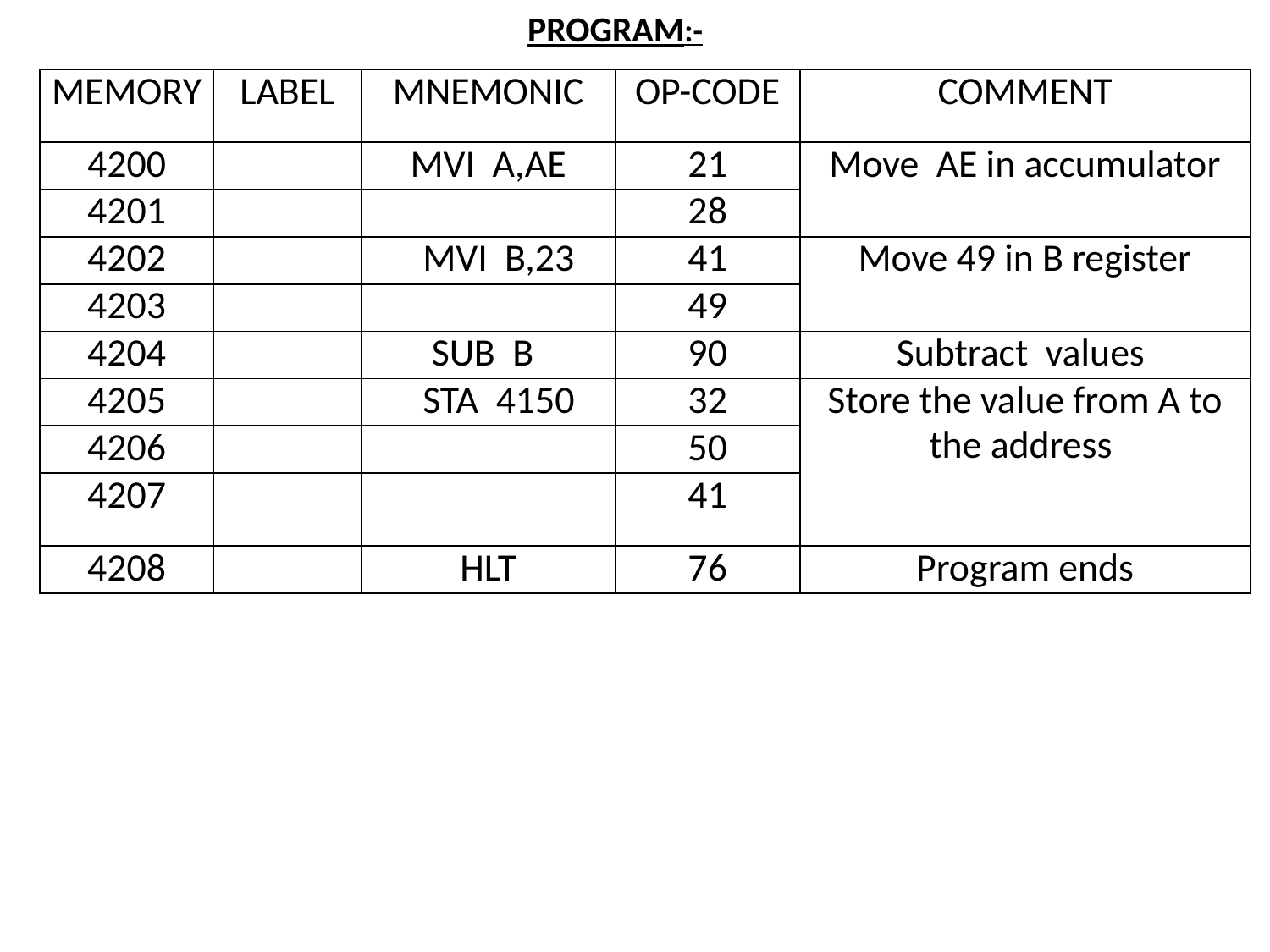

PROGRAM:-
| MEMORY | LABEL | MNEMONIC | OP-CODE | COMMENT |
| --- | --- | --- | --- | --- |
| 4200 |  | MVI A,AE | 21 | Move AE in accumulator |
| 4201 |  |  | 28 |  |
| 4202 |  | MVI B,23 | 41 | Move 49 in B register |
| 4203 |  |  | 49 |  |
| 4204 |  | SUB B | 90 | Subtract values |
| 4205 |  | STA 4150 | 32 | Store the value from A to the address |
| 4206 |  |  | 50 |  |
| 4207 |  |  | 41 |  |
| 4208 |  | HLT | 76 | Program ends |